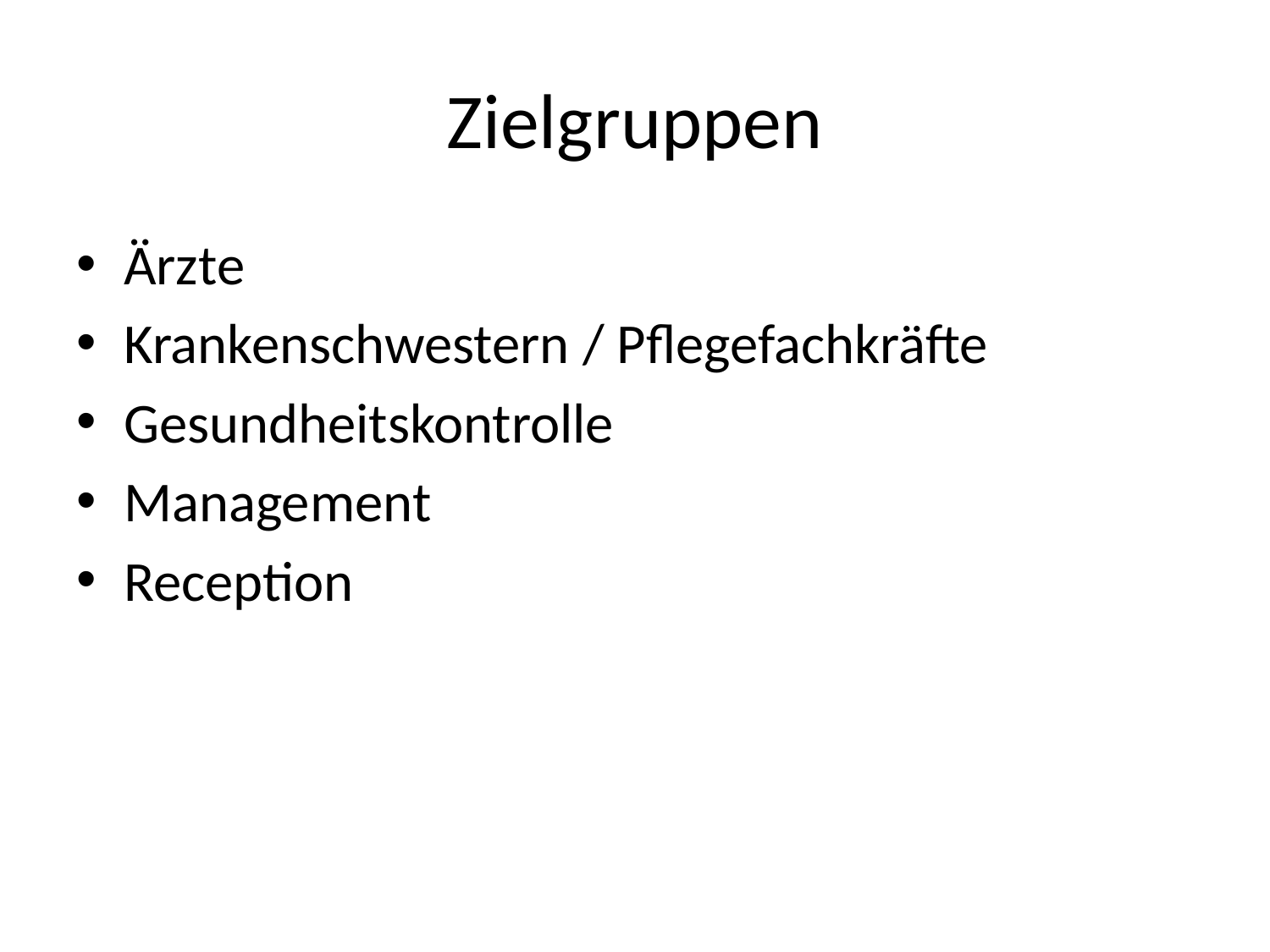

# Zielgruppen
Ärzte
Krankenschwestern / Pflegefachkräfte
Gesundheitskontrolle
Management
Reception